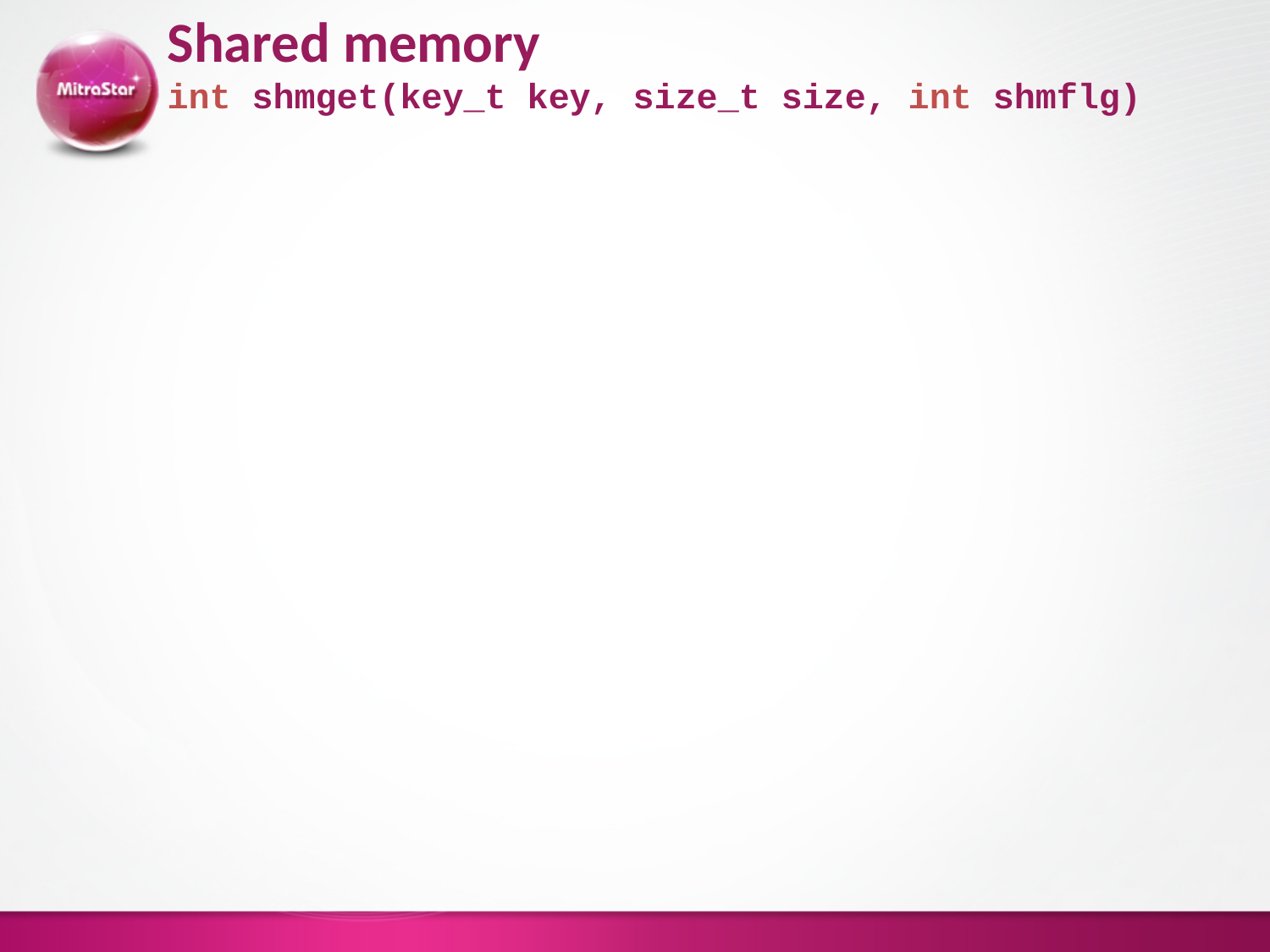

# Shared memory int shmget(key_t key, size_t size, int shmflg)
Return value
If success, return shmid, otherwise return -1.